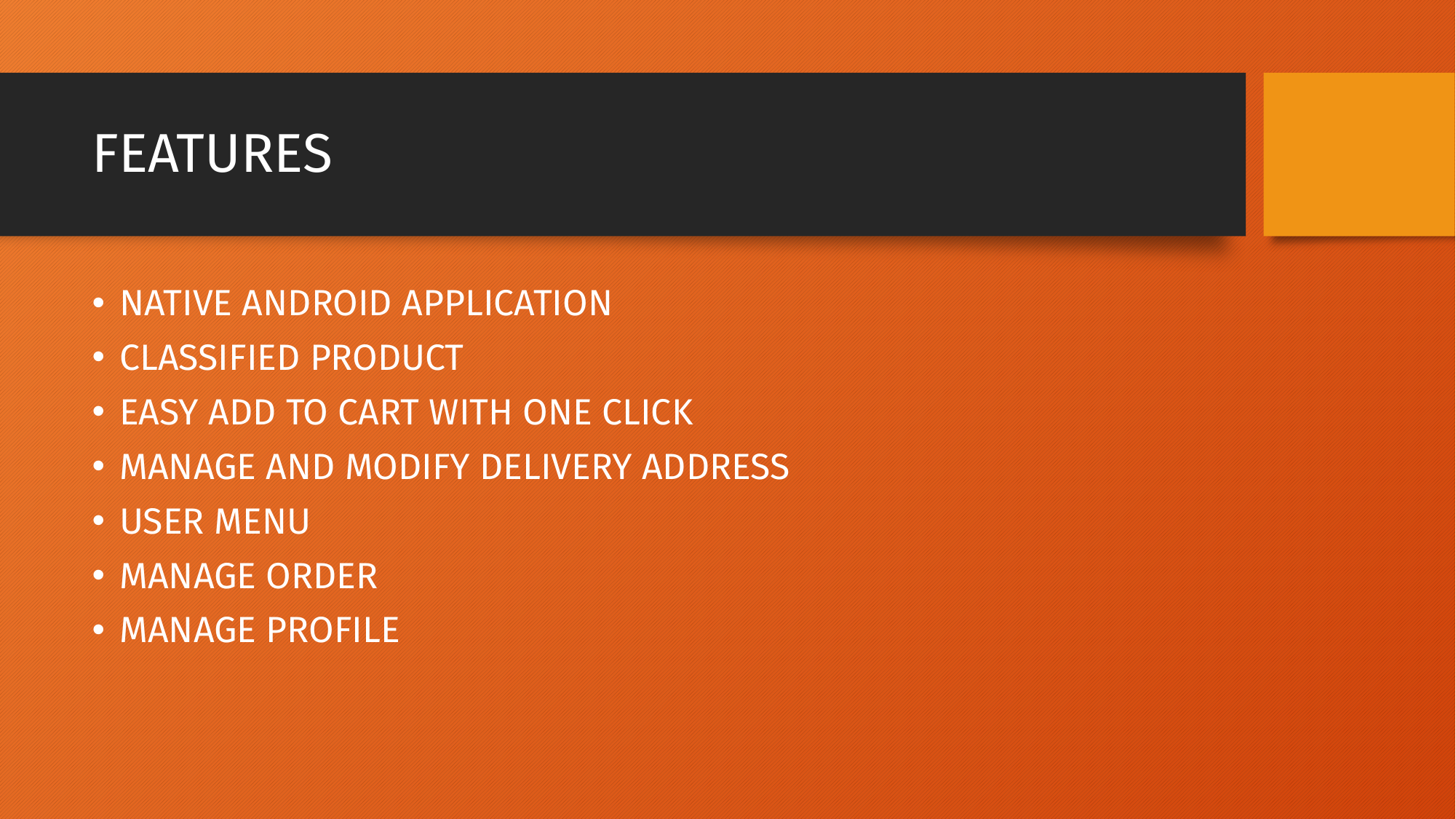

# FEATURES
NATIVE ANDROID APPLICATION
CLASSIFIED PRODUCT
EASY ADD TO CART WITH ONE CLICK
MANAGE AND MODIFY DELIVERY ADDRESS
USER MENU
MANAGE ORDER
MANAGE PROFILE